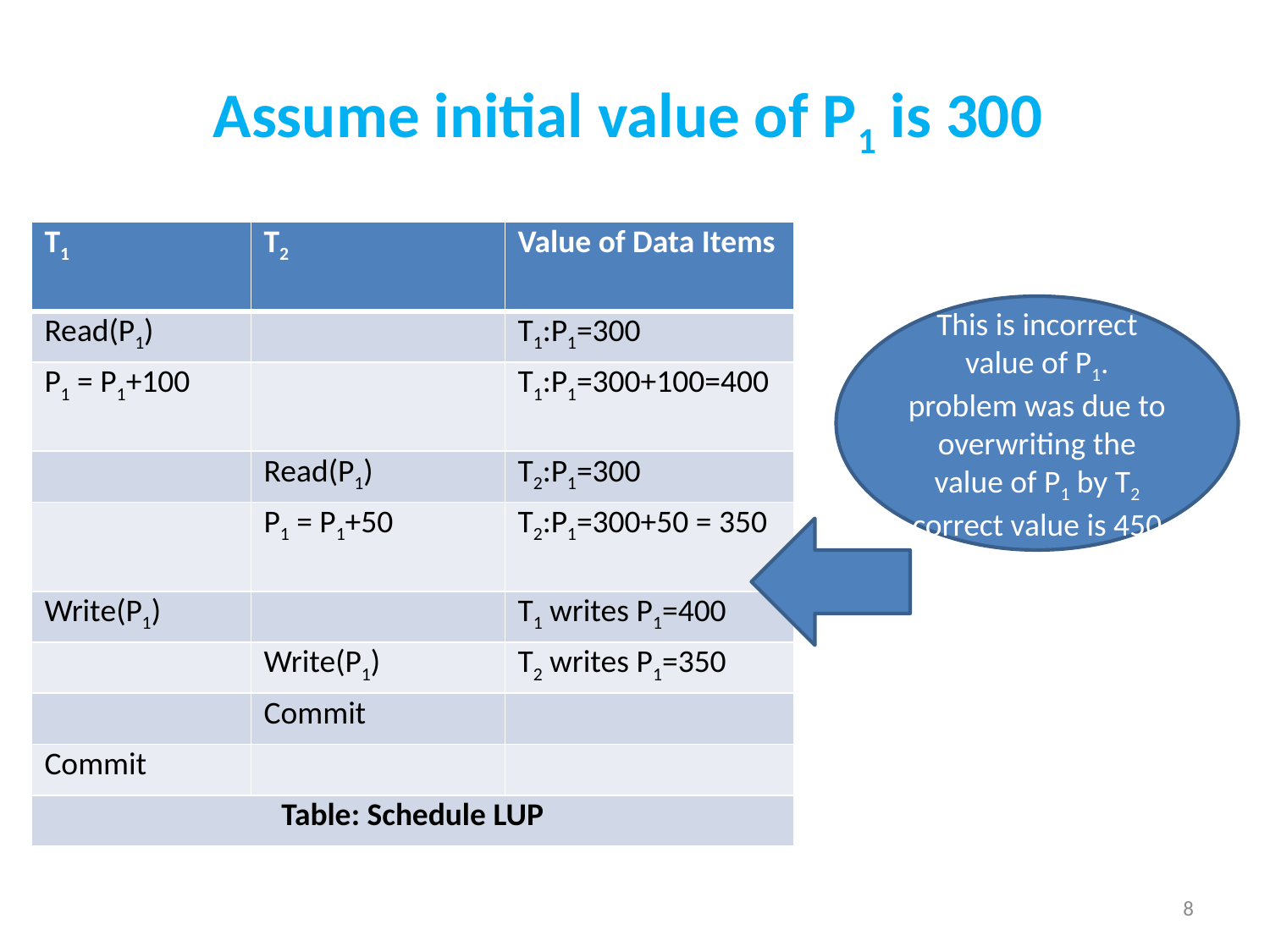

# Assume initial value of P1 is 300
| T1 | T2 | Value of Data Items |
| --- | --- | --- |
| Read(P1) |  | T1:P1=300 |
| P1 = P1+100 |  | T1:P1=300+100=400 |
|  | Read(P1) | T2:P1=300 |
|  | P1 = P1+50 | T2:P1=300+50 = 350 |
| Write(P1) |  | T1 writes P1=400 |
|  | Write(P1) | T2 writes P1=350 |
|  | Commit |  |
| Commit |  |  |
| Table: Schedule LUP |  |  |
This is incorrect value of P1. problem was due to overwriting the value of P1 by T2 correct value is 450

8